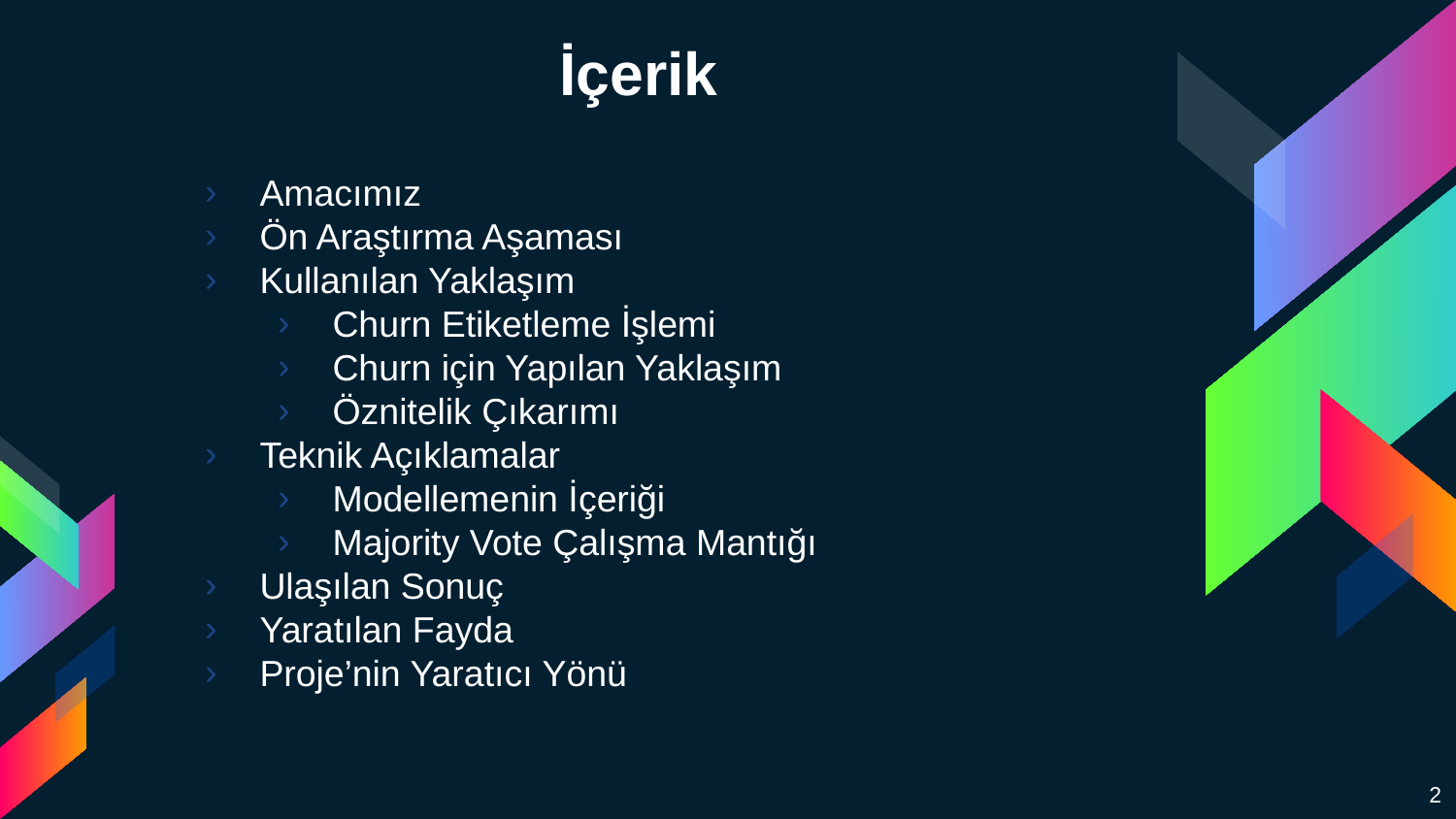

# İçerik

Amacımız
Ön Araştırma Aşaması
Kullanılan Yaklaşım
Churn Etiketleme İşlemi
Churn için Yapılan Yaklaşım
Öznitelik Çıkarımı
Teknik Açıklamalar
Modellemenin İçeriği
Majority Vote Çalışma Mantığı
Ulaşılan Sonuç
Yaratılan Fayda
Proje’nin Yaratıcı Yönü

2